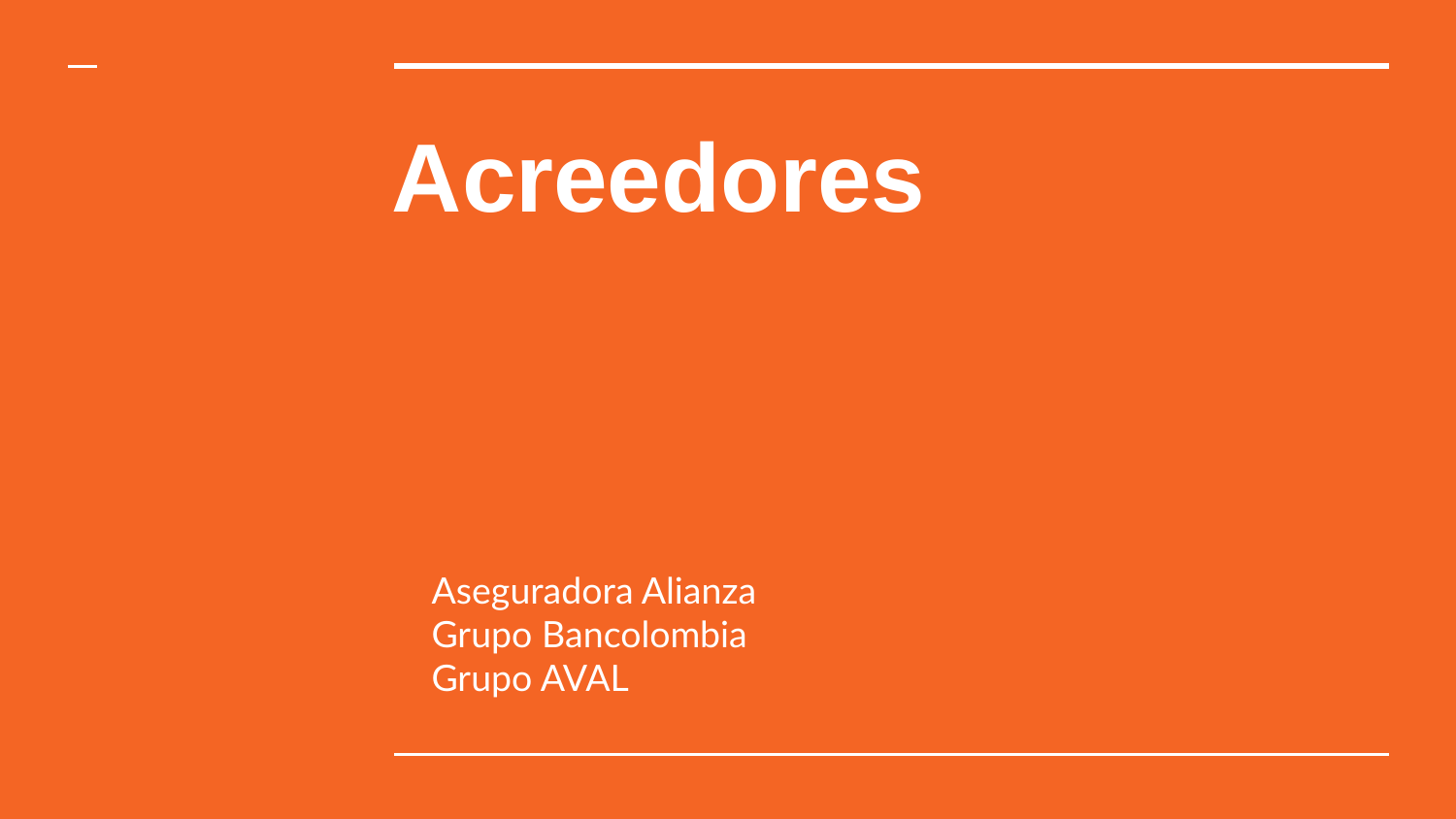

# Acreedores
Aseguradora Alianza
Grupo Bancolombia
Grupo AVAL